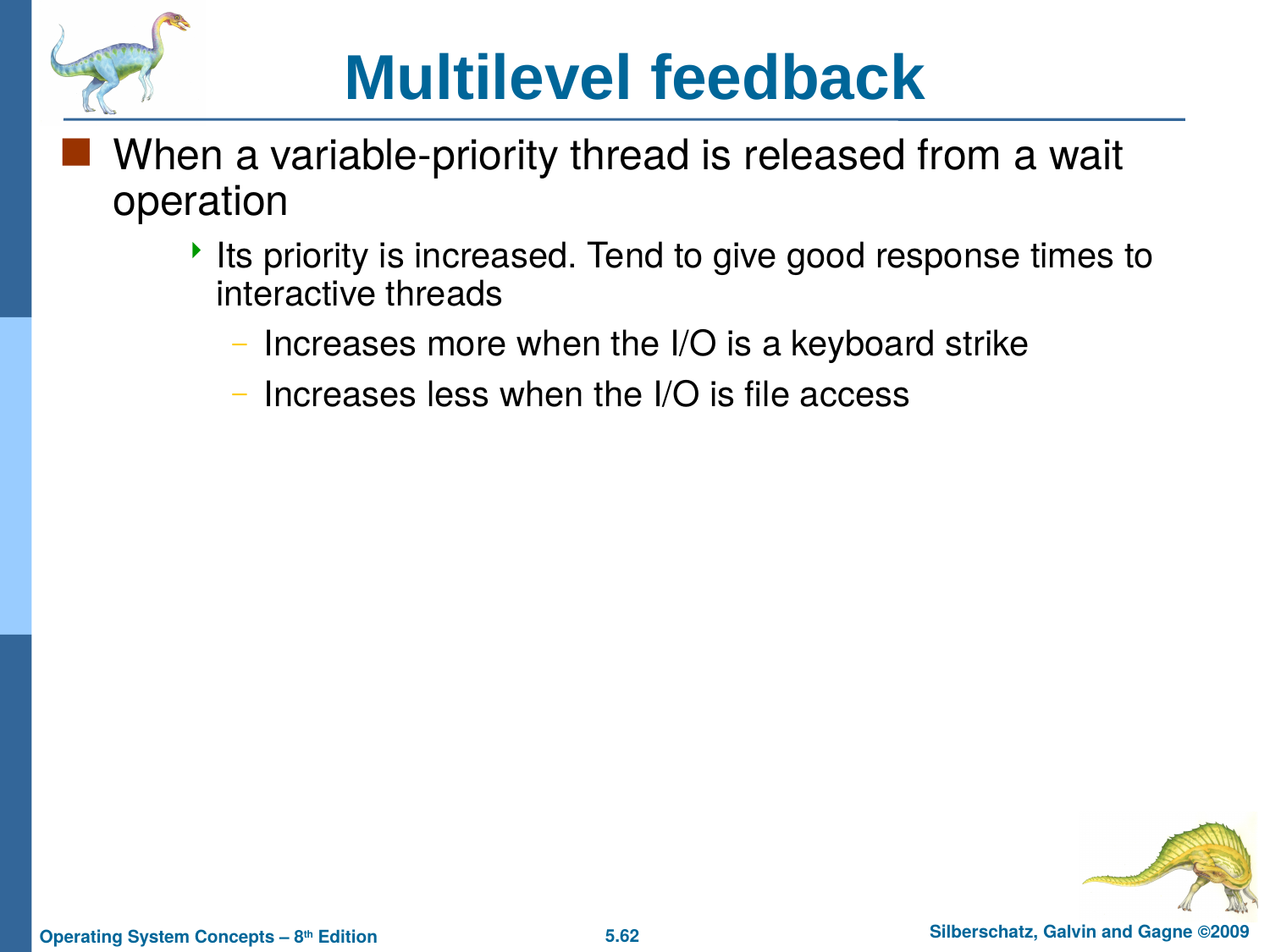

# Multilevel feedback
When a variable-priority thread is released from a wait operation
Its priority is increased. Tend to give good response times to interactive threads
Increases more when the I/O is a keyboard strike
Increases less when the I/O is file access